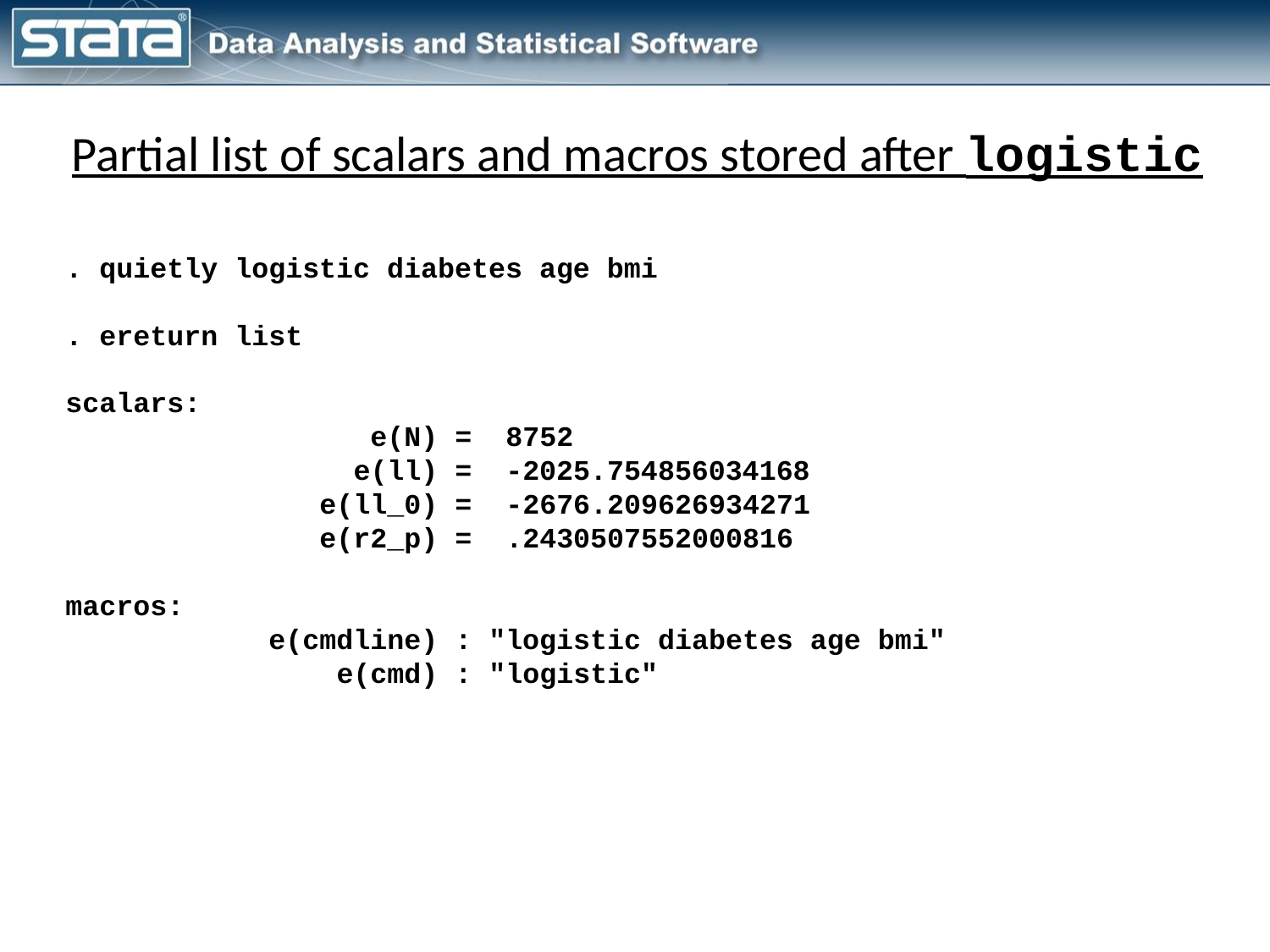

Partial list of scalars and macros stored after logistic
. quietly logistic diabetes age bmi

. ereturn list

scalars:
                  e(N) =  8752
                 e(ll) =  -2025.754856034168
               e(ll_0) =  -2676.209626934271
               e(r2_p) =  .2430507552000816

macros:
            e(cmdline) : "logistic diabetes age bmi"
                e(cmd) : "logistic"